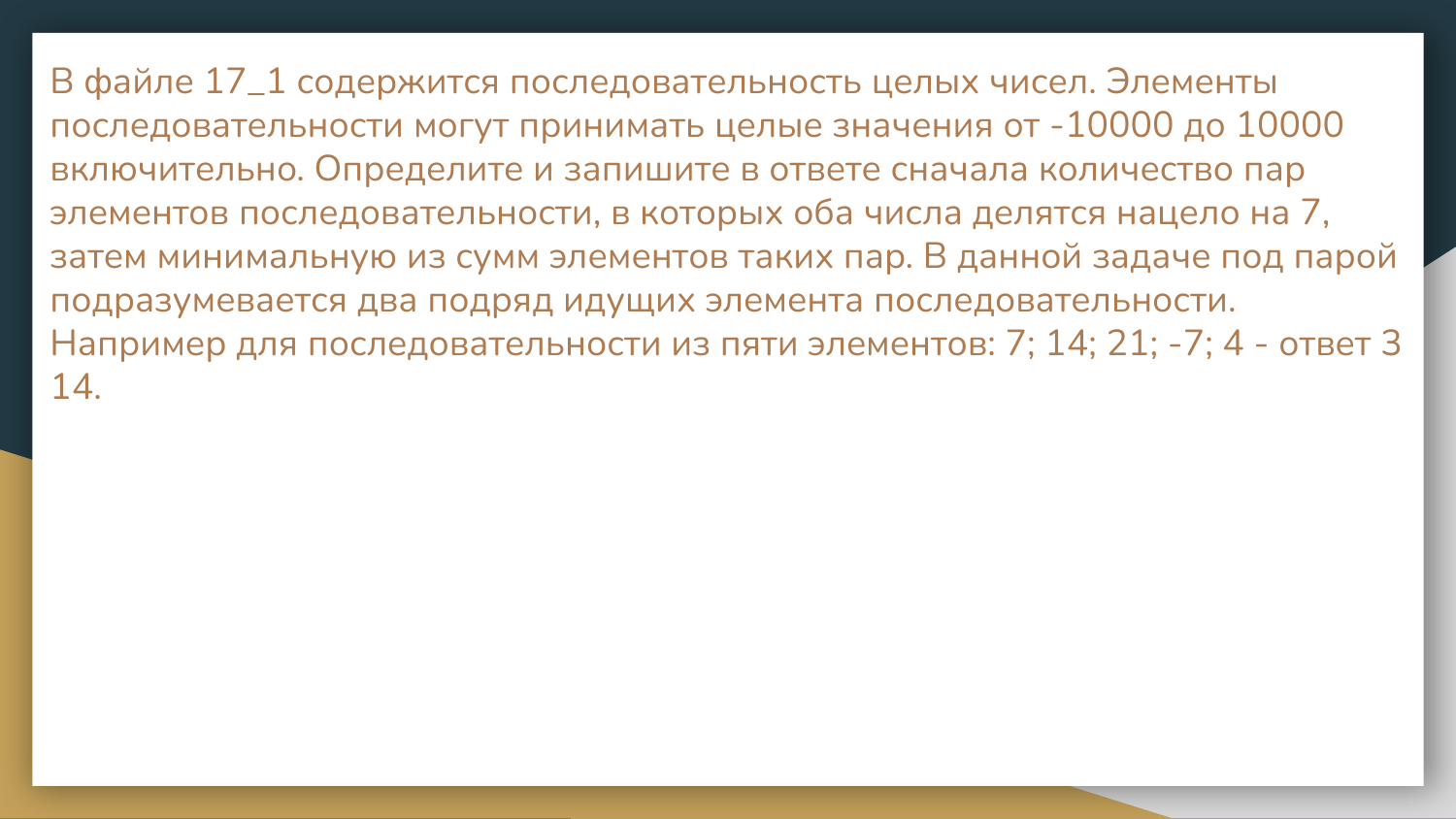

# В файле 17_1 содержится последовательность целых чисел. Элементы последовательности могут принимать целые значения от -10000 до 10000 включительно. Определите и запишите в ответе сначала количество пар элементов последовательности, в которых оба числа делятся нацело на 7, затем минимальную из сумм элементов таких пар. В данной задаче под парой подразумевается два подряд идущих элемента последовательности. Например для последовательности из пяти элементов: 7; 14; 21; -7; 4 - ответ 3 14.